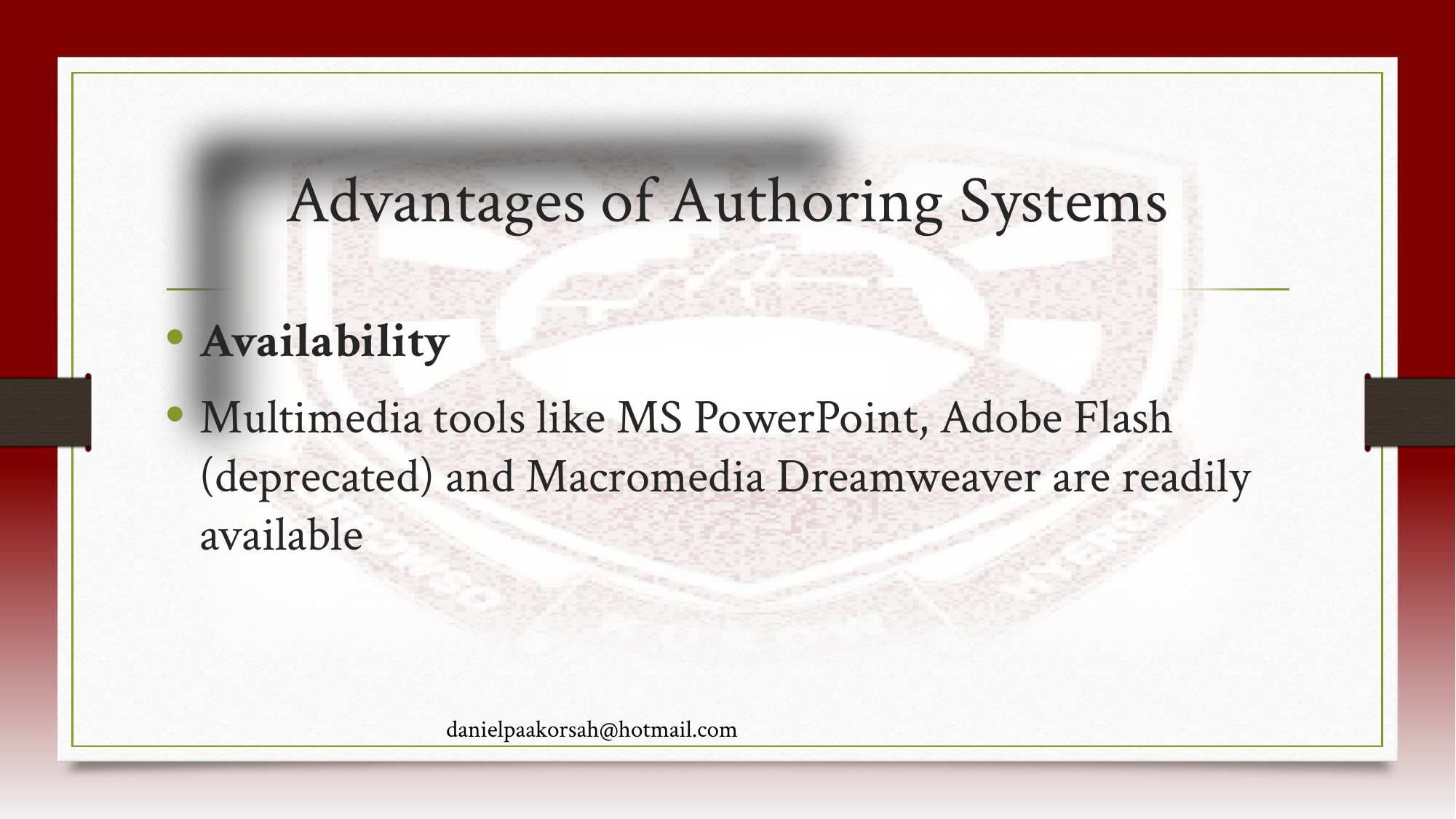

# Advantages of Authoring Systems
Availability
Multimedia tools like MS PowerPoint, Adobe Flash (deprecated) and Macromedia Dreamweaver are readily available
danielpaakorsah@hotmail.com